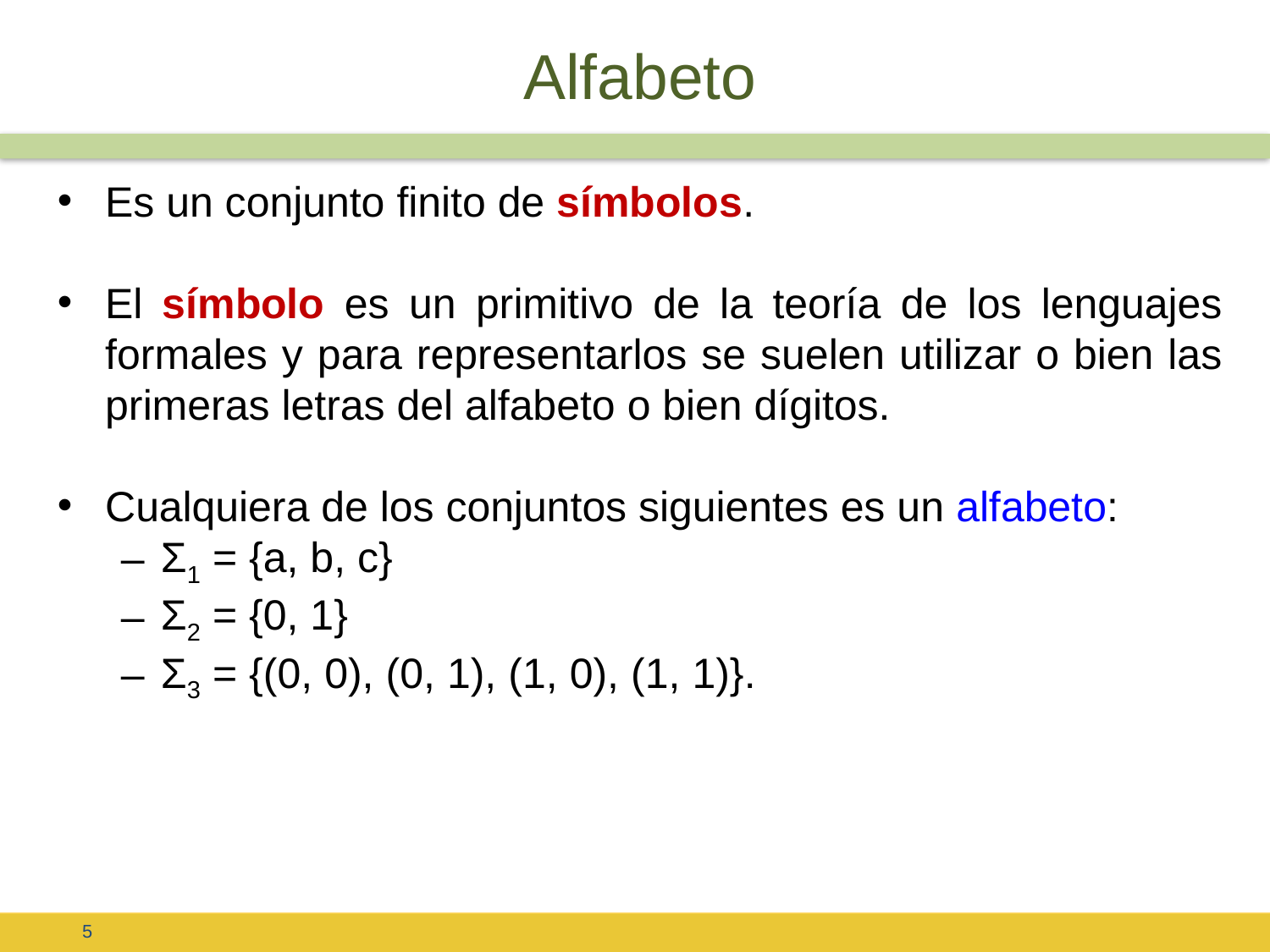

# Alfabeto
Es un conjunto finito de símbolos.

El símbolo es un primitivo de la teoría de los lenguajes formales y para representarlos se suelen utilizar o bien las primeras letras del alfabeto o bien dígitos.

Cualquiera de los conjuntos siguientes es un alfabeto:
Σ1 = {a, b, c}
Σ2 = {0, 1}
Σ3 = {(0, 0), (0, 1), (1, 0), (1, 1)}.